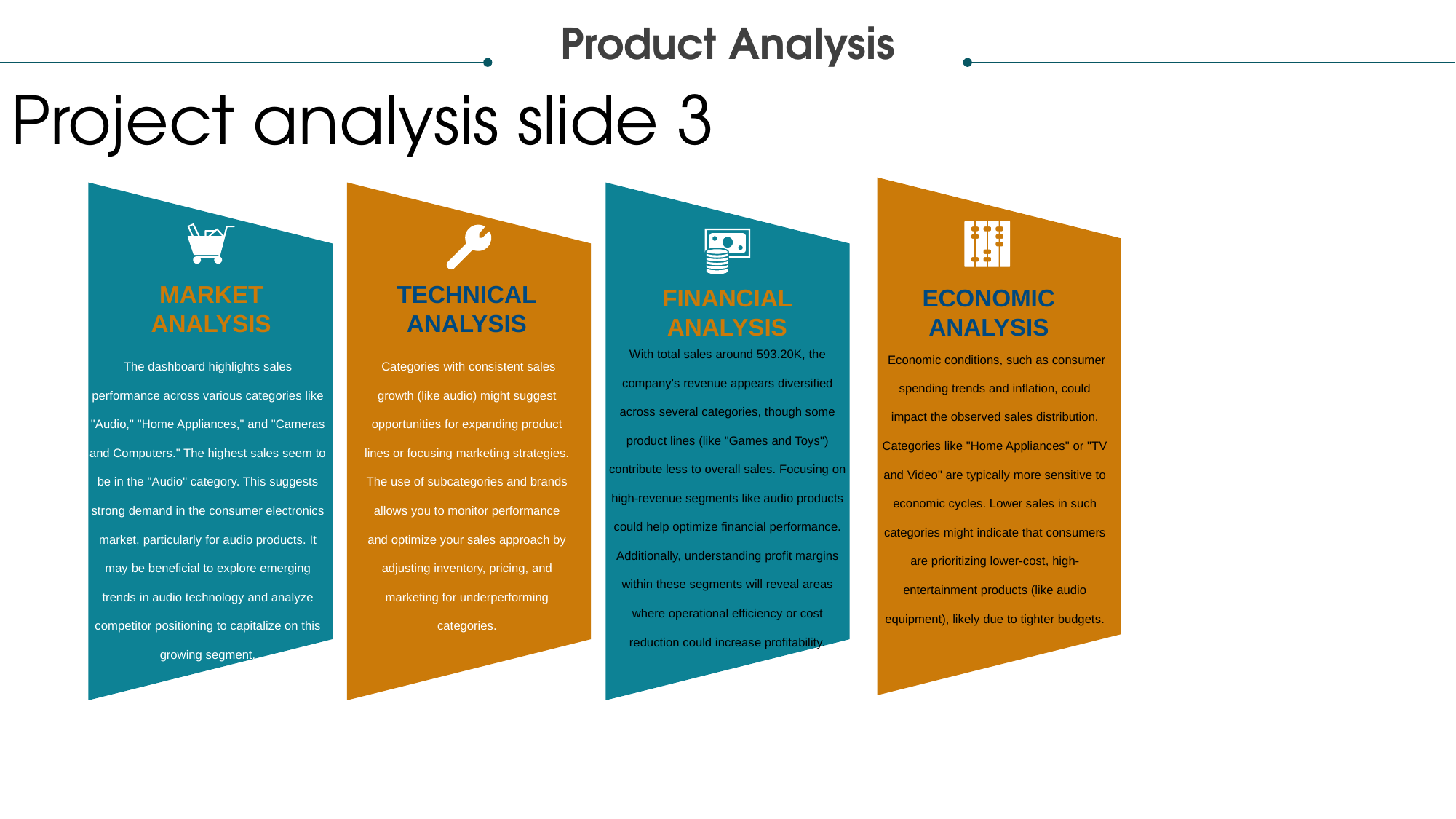

Product Analysis
Project analysis slide 3

MARKET ANALYSIS
TECHNICAL ANALYSIS
FINANCIAL ANALYSIS
ECONOMIC ANALYSIS

With total sales around 593.20K, the company's revenue appears diversified across several categories, though some product lines (like "Games and Toys") contribute less to overall sales. Focusing on high-revenue segments like audio products could help optimize financial performance. Additionally, understanding profit margins within these segments will reveal areas where operational efficiency or cost reduction could increase profitability.

 Economic conditions, such as consumer spending trends and inflation, could impact the observed sales distribution. Categories like "Home Appliances" or "TV and Video" are typically more sensitive to economic cycles. Lower sales in such categories might indicate that consumers are prioritizing lower-cost, high-entertainment products (like audio equipment), likely due to tighter budgets.
The dashboard highlights sales performance across various categories like "Audio," "Home Appliances," and "Cameras and Computers." The highest sales seem to be in the "Audio" category. This suggests strong demand in the consumer electronics market, particularly for audio products. It may be beneficial to explore emerging trends in audio technology and analyze competitor positioning to capitalize on this growing segment.
ECOLOGICAL ANALYSIS
 Categories with consistent sales growth (like audio) might suggest opportunities for expanding product lines or focusing marketing strategies. The use of subcategories and brands allows you to monitor performance and optimize your sales approach by adjusting inventory, pricing, and marketing for underperforming categories.
Lorem ipsum dolor sit amet, consectetur adipiscing elit, sed do eiusmod tempor incididunt ut labore et dolore magna aliqua.